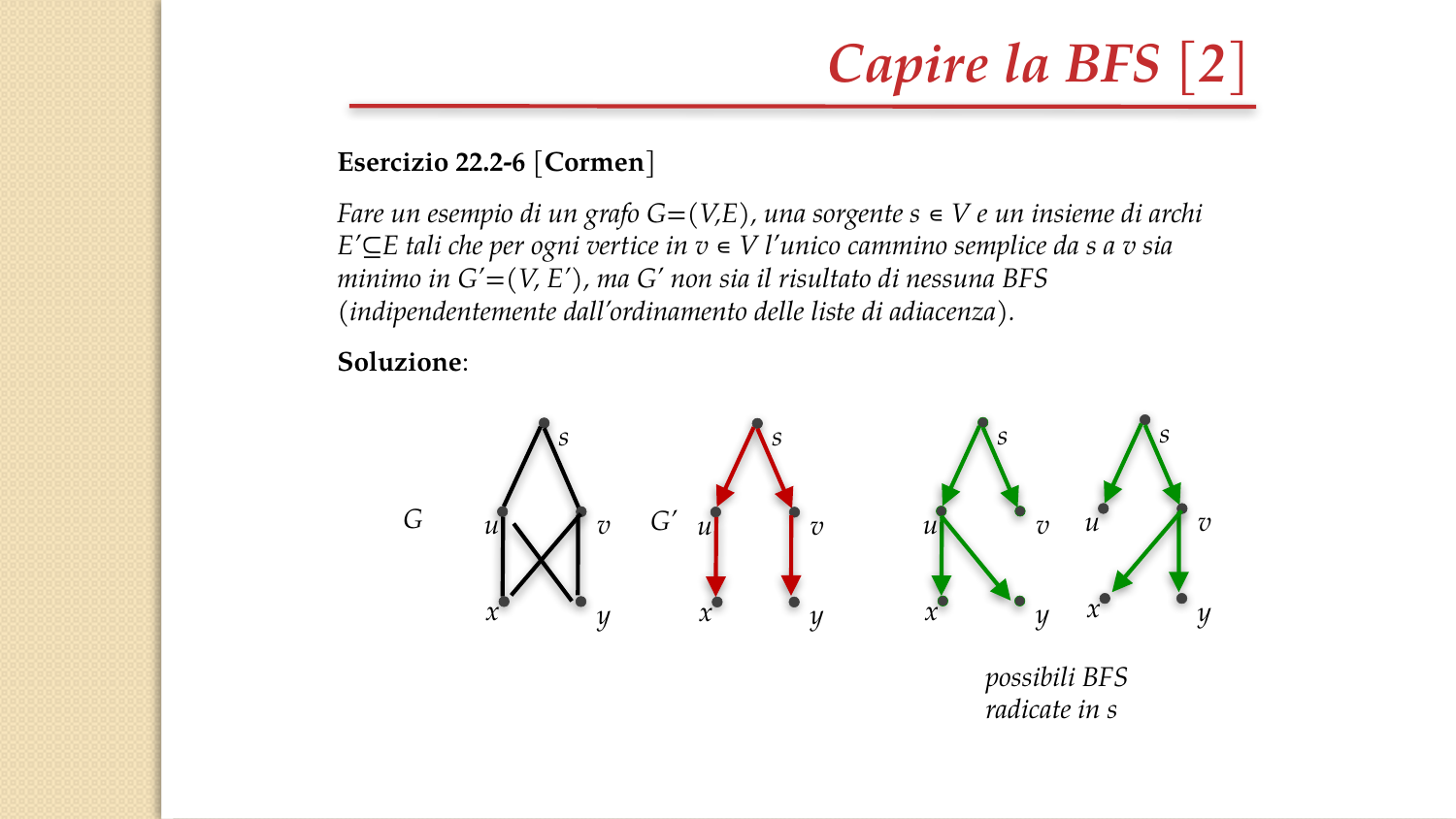

Capire la BFS [2]
Esercizio 22.2-6 [Cormen]
Fare un esempio di un grafo G=(V,E), una sorgente s ∊ V e un insieme di archi E’⊆E tali che per ogni vertice in v ∊ V l’unico cammino semplice da s a v sia minimo in G’=(V, E’), ma G’ non sia il risultato di nessuna BFS (indipendentemente dall’ordinamento delle liste di adiacenza).
Soluzione:
s

u
v

y

x

s

u
v

y

x

s

u
v

y

x

s

u
v

y

x

G
G’
possibili BFS
radicate in s